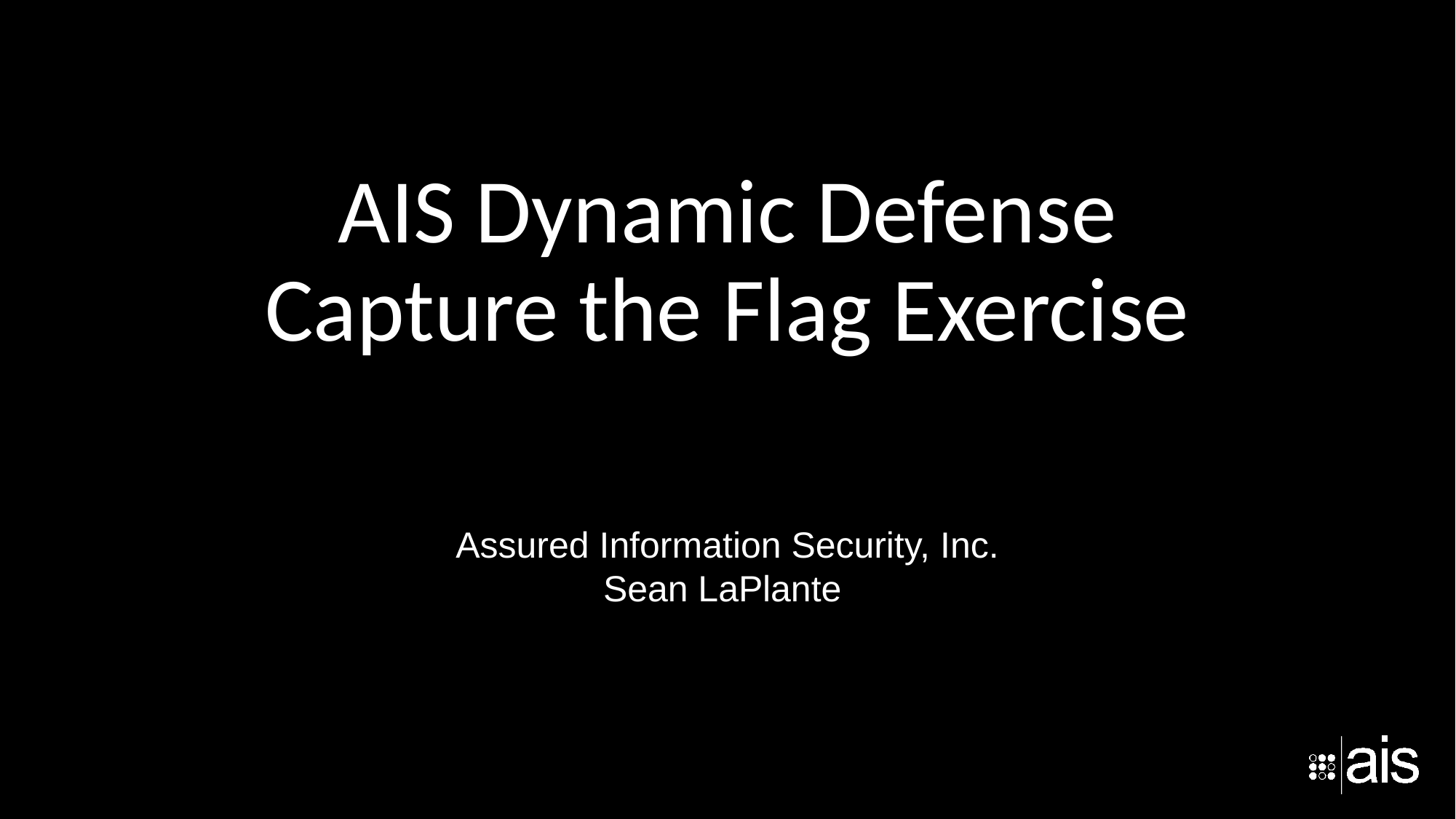

# AIS Dynamic Defense Capture the Flag Exercise
Assured Information Security, Inc.
Sean LaPlante